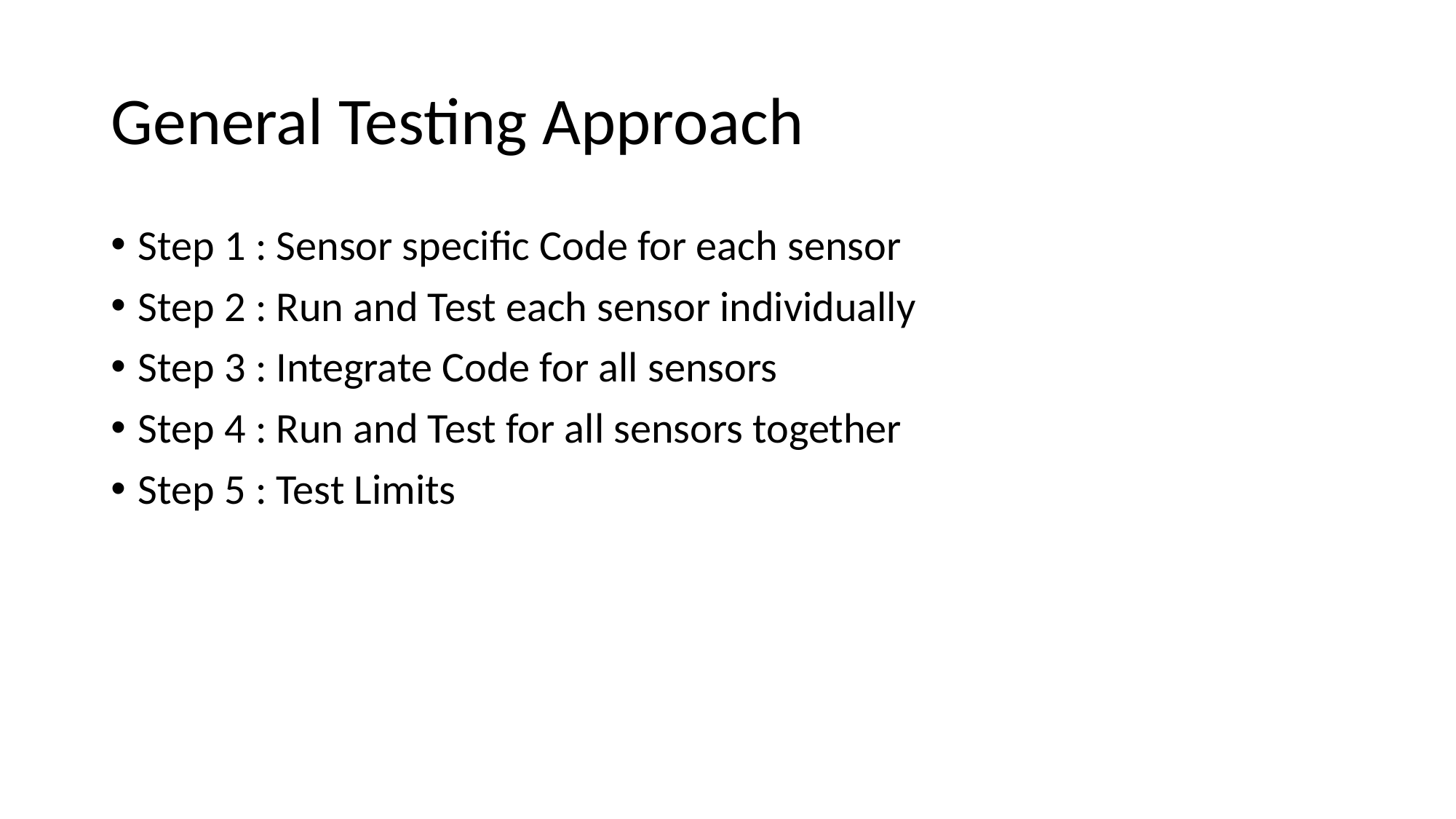

# General Testing Approach
Step 1 : Sensor specific Code for each sensor
Step 2 : Run and Test each sensor individually
Step 3 : Integrate Code for all sensors
Step 4 : Run and Test for all sensors together
Step 5 : Test Limits